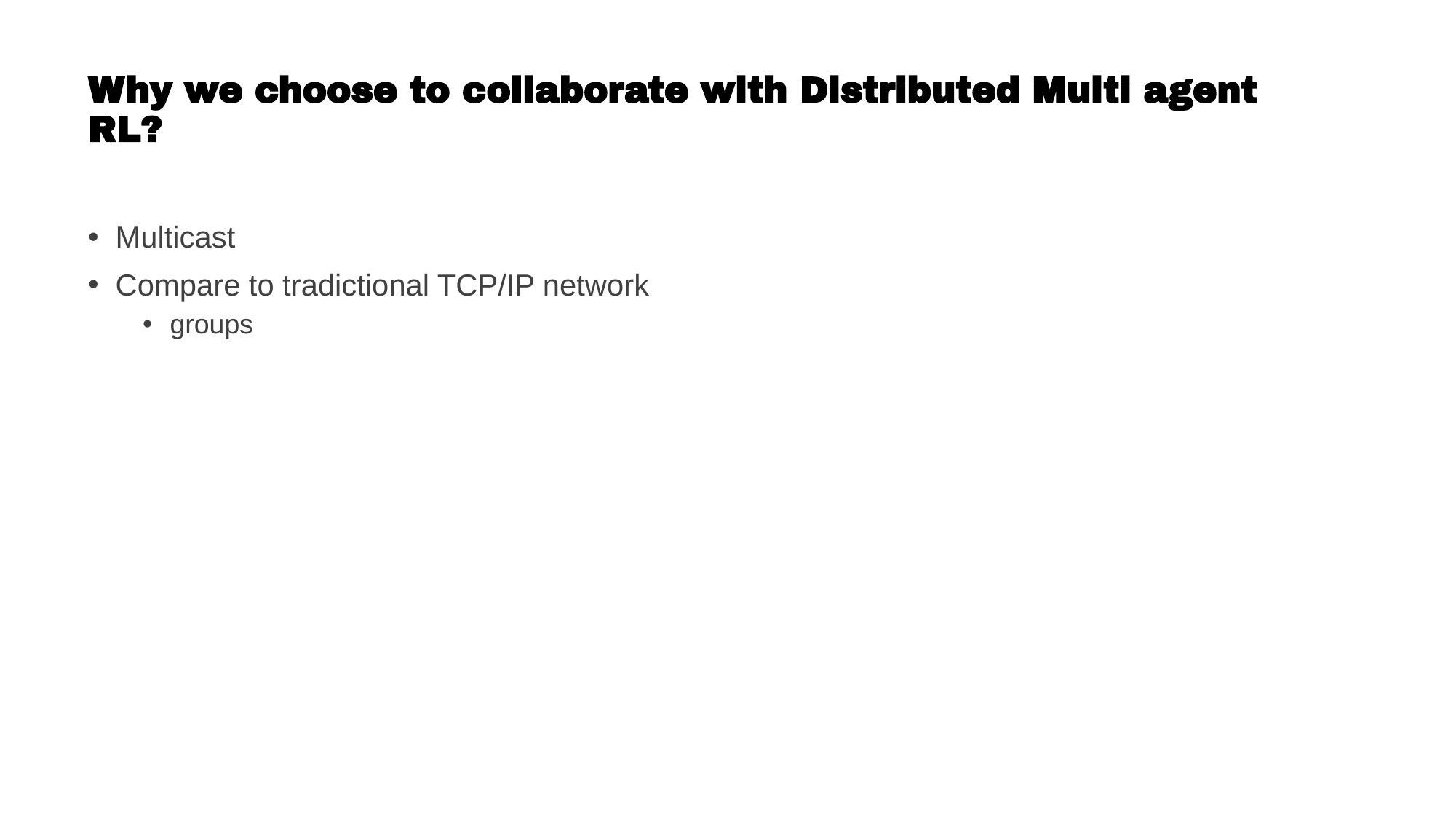

# Why we choose to collaborate with Distributed Multi agent RL?
Multicast
Compare to tradictional TCP/IP network
groups